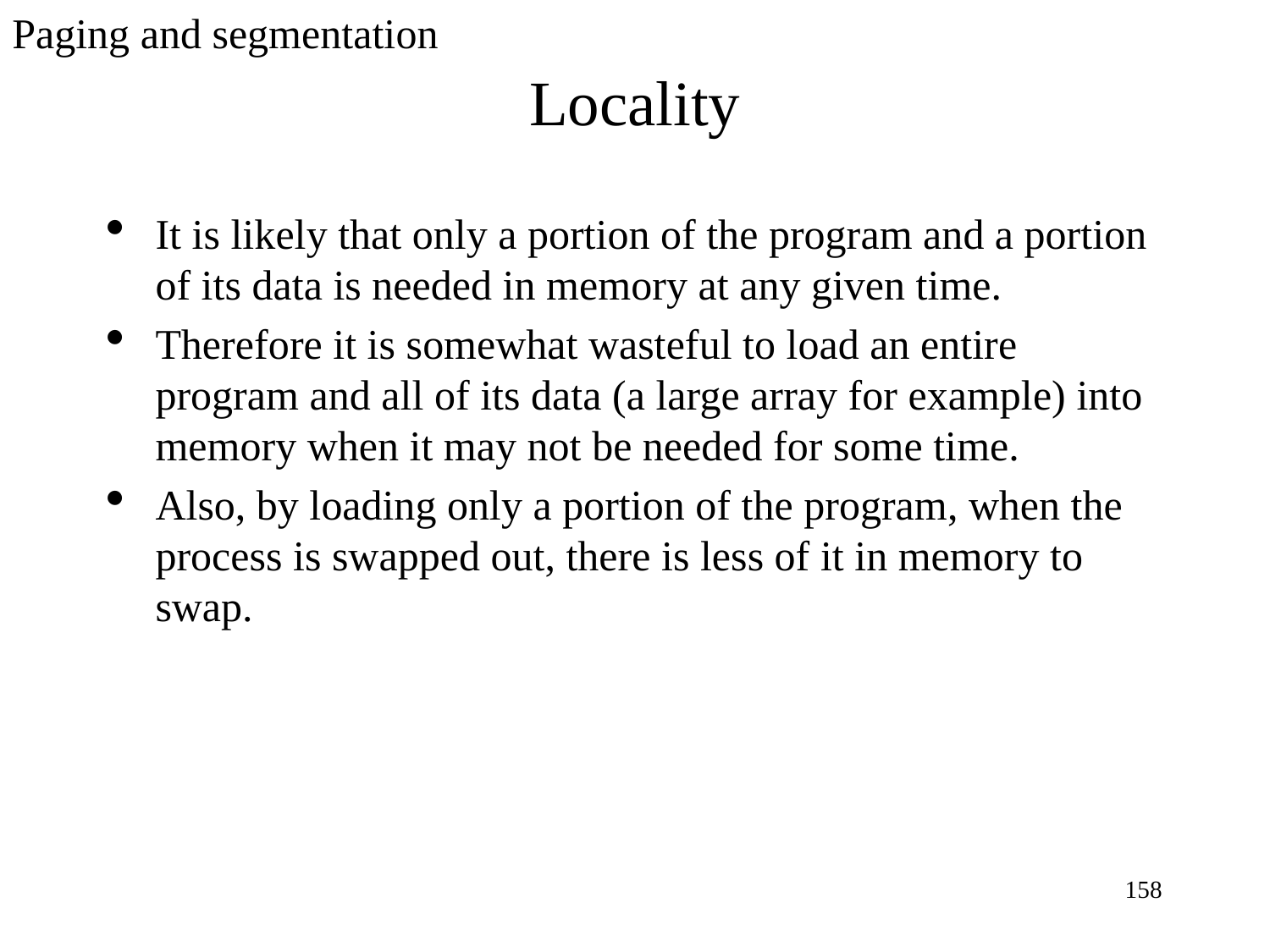

Paging and segmentation
Locality
It is likely that only a portion of the program and a portion of its data is needed in memory at any given time.
Therefore it is somewhat wasteful to load an entire program and all of its data (a large array for example) into memory when it may not be needed for some time.
Also, by loading only a portion of the program, when the process is swapped out, there is less of it in memory to swap.
158